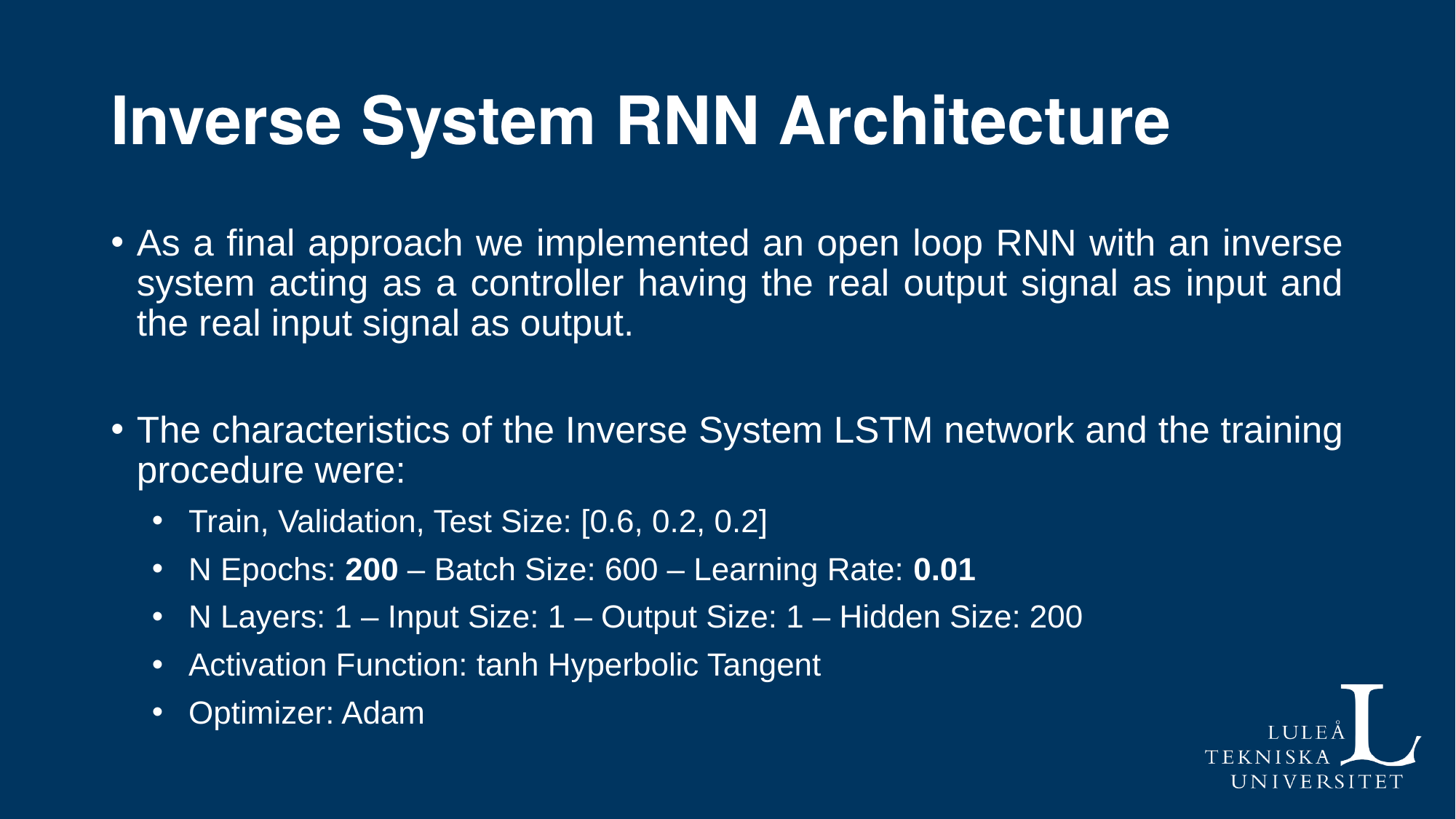

Inverse System RNN Architecture
As a final approach we implemented an open loop RNN with an inverse system acting as a controller having the real output signal as input and the real input signal as output.

The characteristics of the Inverse System LSTM network and the training procedure were:
Train, Validation, Test Size: [0.6, 0.2, 0.2]
N Epochs: 200 – Batch Size: 600 – Learning Rate: 0.01
N Layers: 1 – Input Size: 1 – Output Size: 1 – Hidden Size: 200
Activation Function: tanh Hyperbolic Tangent
Optimizer: Adam